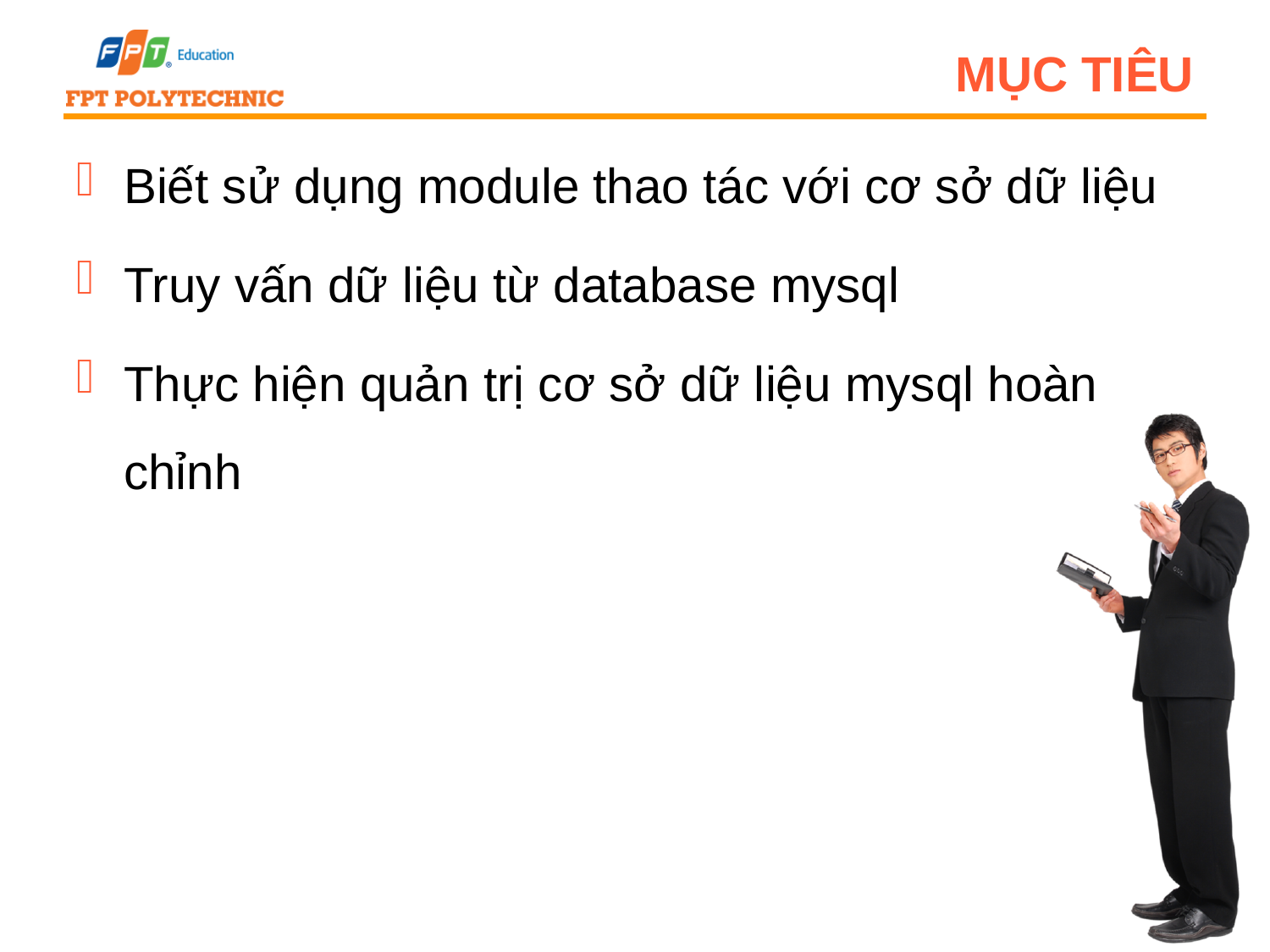

# Mục tiêu
Biết sử dụng module thao tác với cơ sở dữ liệu
Truy vấn dữ liệu từ database mysql
Thực hiện quản trị cơ sở dữ liệu mysql hoàn chỉnh